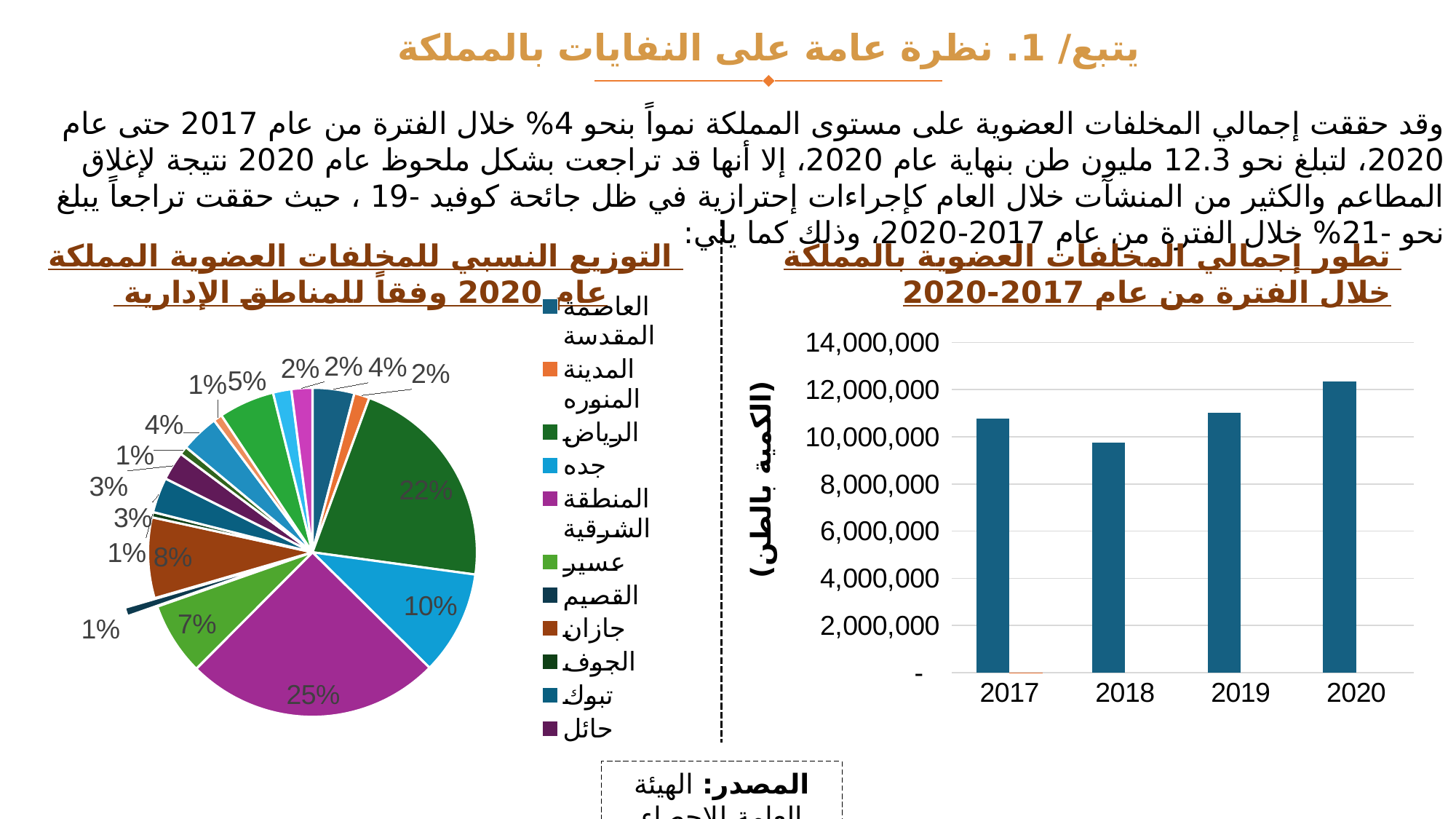

يتبع/ 1. نظرة عامة على النفايات بالمملكة

وقد حققت إجمالي المخلفات العضوية على مستوى المملكة نمواً بنحو 4% خلال الفترة من عام 2017 حتى عام 2020، لتبلغ نحو 12.3 مليون طن بنهاية عام 2020، إلا أنها قد تراجعت بشكل ملحوظ عام 2020 نتيجة لإغلاق المطاعم والكثير من المنشآت خلال العام كإجراءات إحترازية في ظل جائحة كوفيد -19 ، حيث حققت تراجعاً يبلغ نحو -21% خلال الفترة من عام 2017-2020، وذلك كما يلي:
التوزيع النسبي للمخلفات العضوية المملكة عام 2020 وفقاً للمناطق الإدارية
تطور إجمالي المخلفات العضوية بالمملكة خلال الفترة من عام 2017-2020

### Chart

| Category | Sales |
|---|---|
| العاصمة المقدسة | 0.041124164782290834 |
| المدينة المنوره | 0.015072577818042564 |
| الرياض | 0.2154493785000611 |
| جده | 0.1022146172510863 |
| المنطقة الشرقية | 0.2509862470924749 |
| عسير | 0.07153001602225466 |
| القصيم | 0.008602388198423358 |
| جازان | 0.07922780666749248 |
| الجوف | 0.005140399155734858 |
| تبوك | 0.03458718203434867 |
| حائل | 0.02820070646889424 |
| الحدود الشماليه | 0.008184870425379121 |
| الباحة | 0.0375892295473369 |
| نجران | 0.008661004228612233 |
| الطائف | 0.05483100528920615 |
| الاحساء | 0.01800159817739769 |
| حفر الباطن | 0.020596814817873354 |

[unsupported chart]

 (الكمية بالطن)
3
المصدر: الهيئة العامة للإحصاء